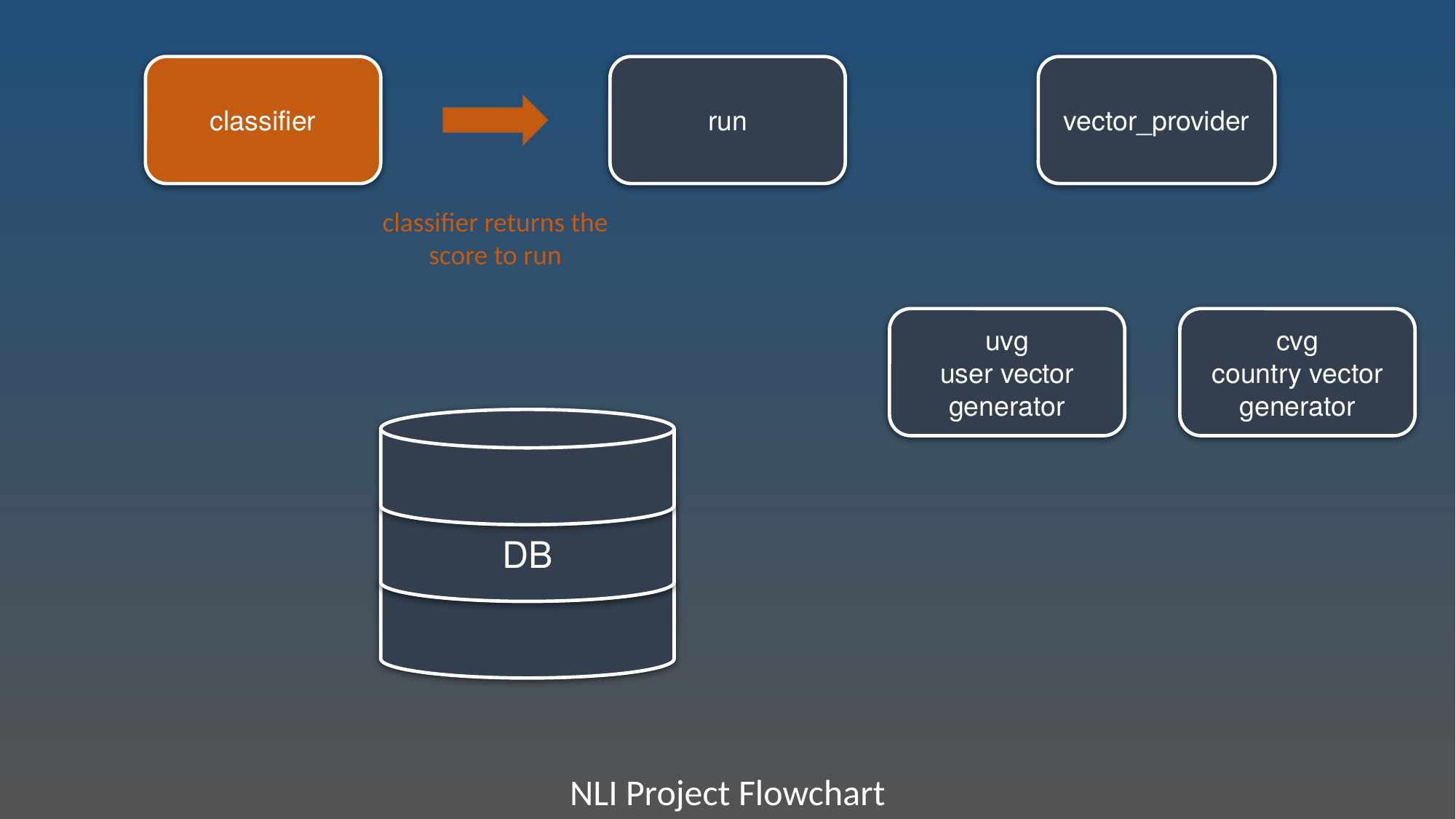

classifier
run
vector_provider

classifier returns the score to run
uvg
user vector generator
cvg
country vector generator

DB

NLI Project Flowchart